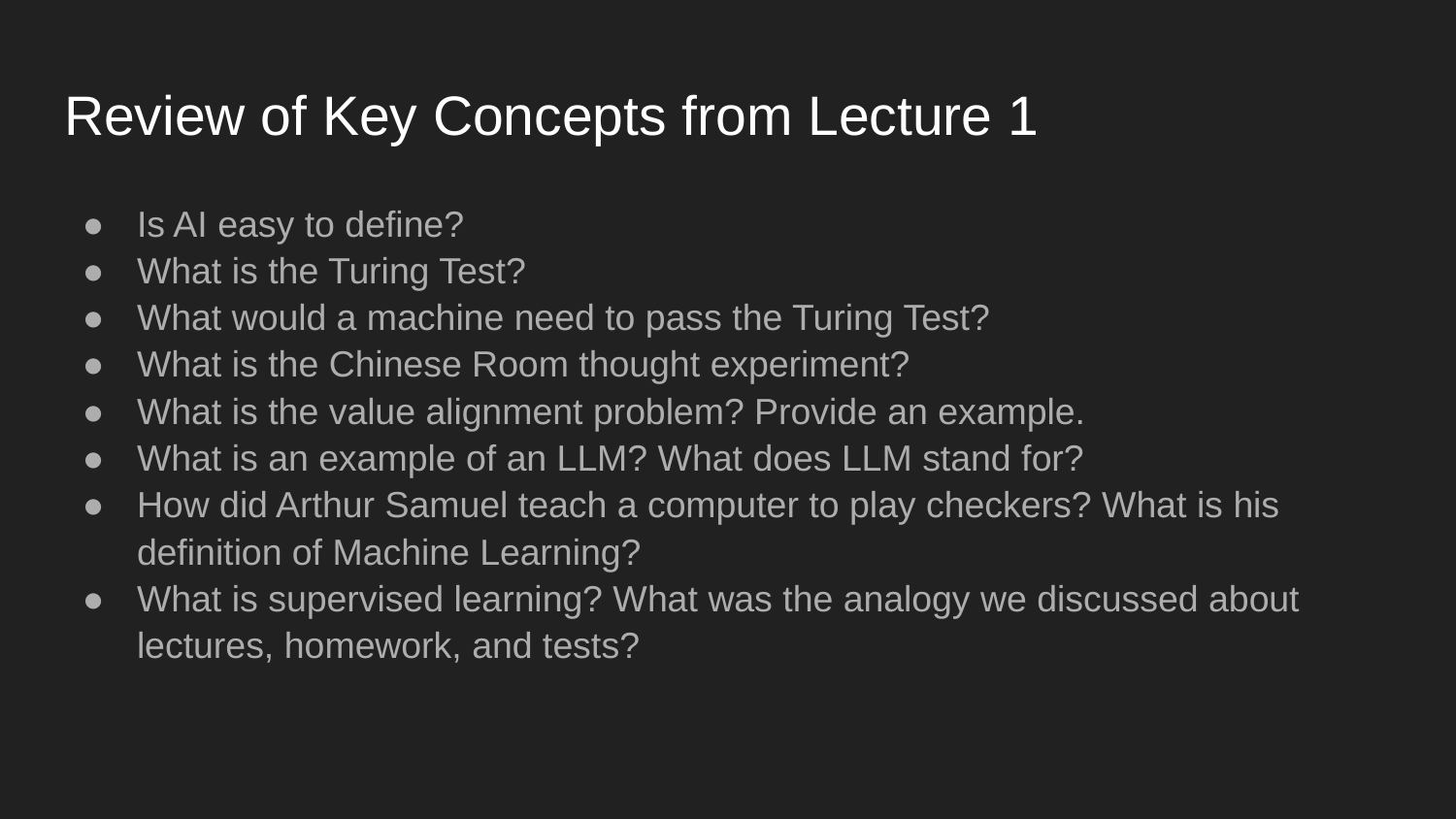

# Review of Key Concepts from Lecture 1
Is AI easy to define?
What is the Turing Test?
What would a machine need to pass the Turing Test?
What is the Chinese Room thought experiment?
What is the value alignment problem? Provide an example.
What is an example of an LLM? What does LLM stand for?
How did Arthur Samuel teach a computer to play checkers? What is his definition of Machine Learning?
What is supervised learning? What was the analogy we discussed about lectures, homework, and tests?